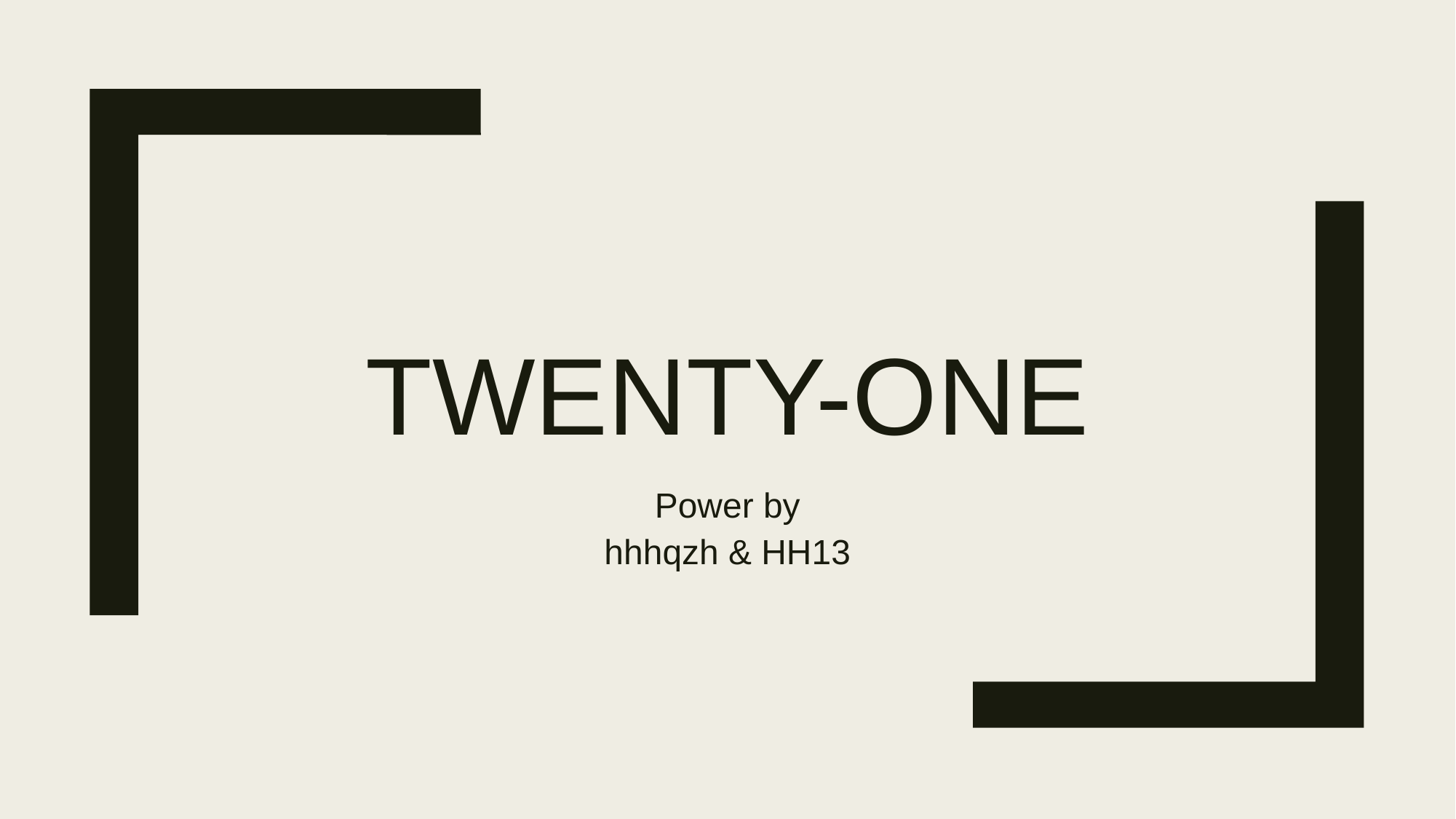

# Twenty-One
Power by
hhhqzh & HH13